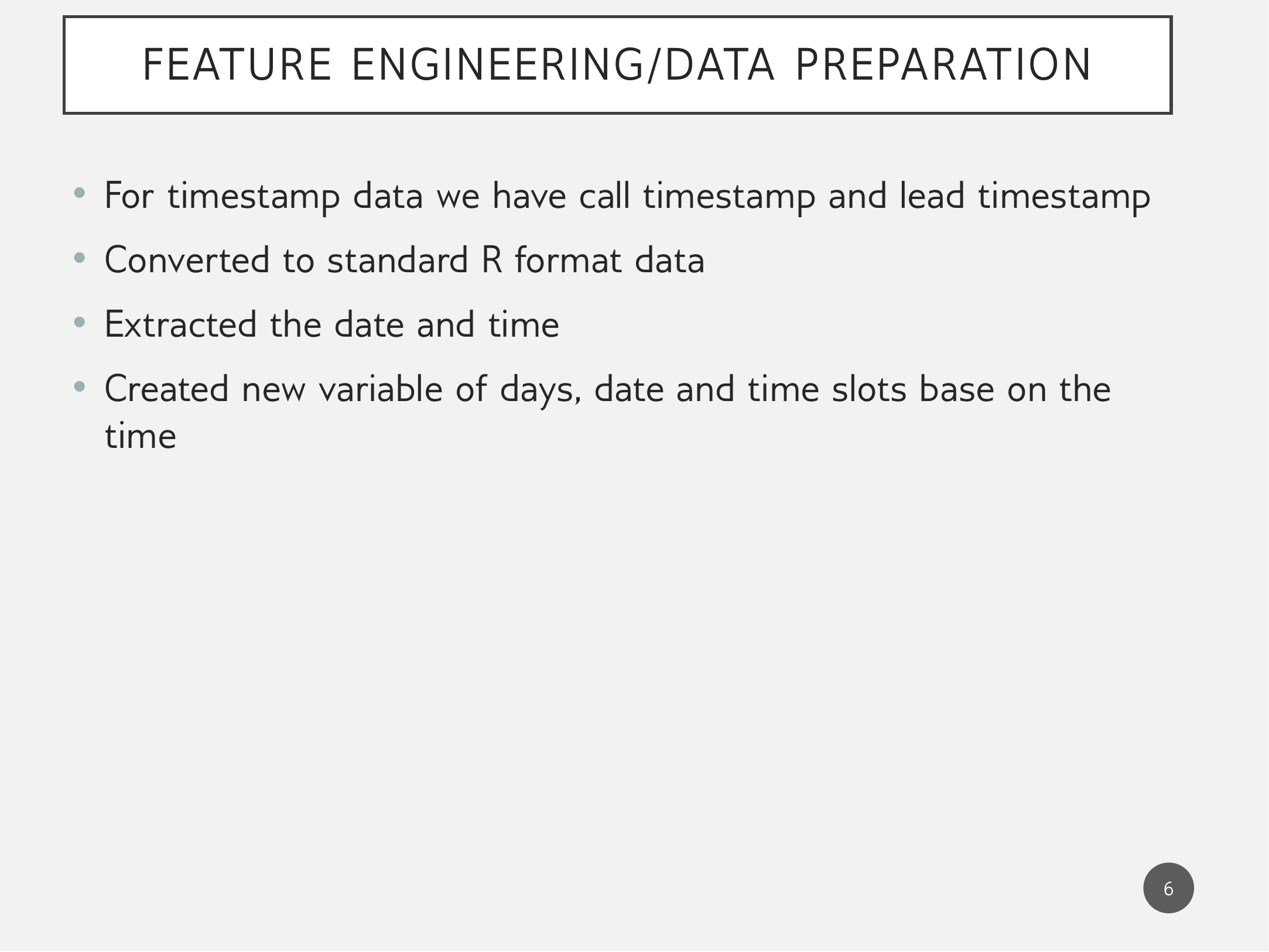

# Feature engineering/data preparation
For timestamp data we have call timestamp and lead timestamp
Converted to standard R format data
Extracted the date and time
Created new variable of days, date and time slots base on the time
6